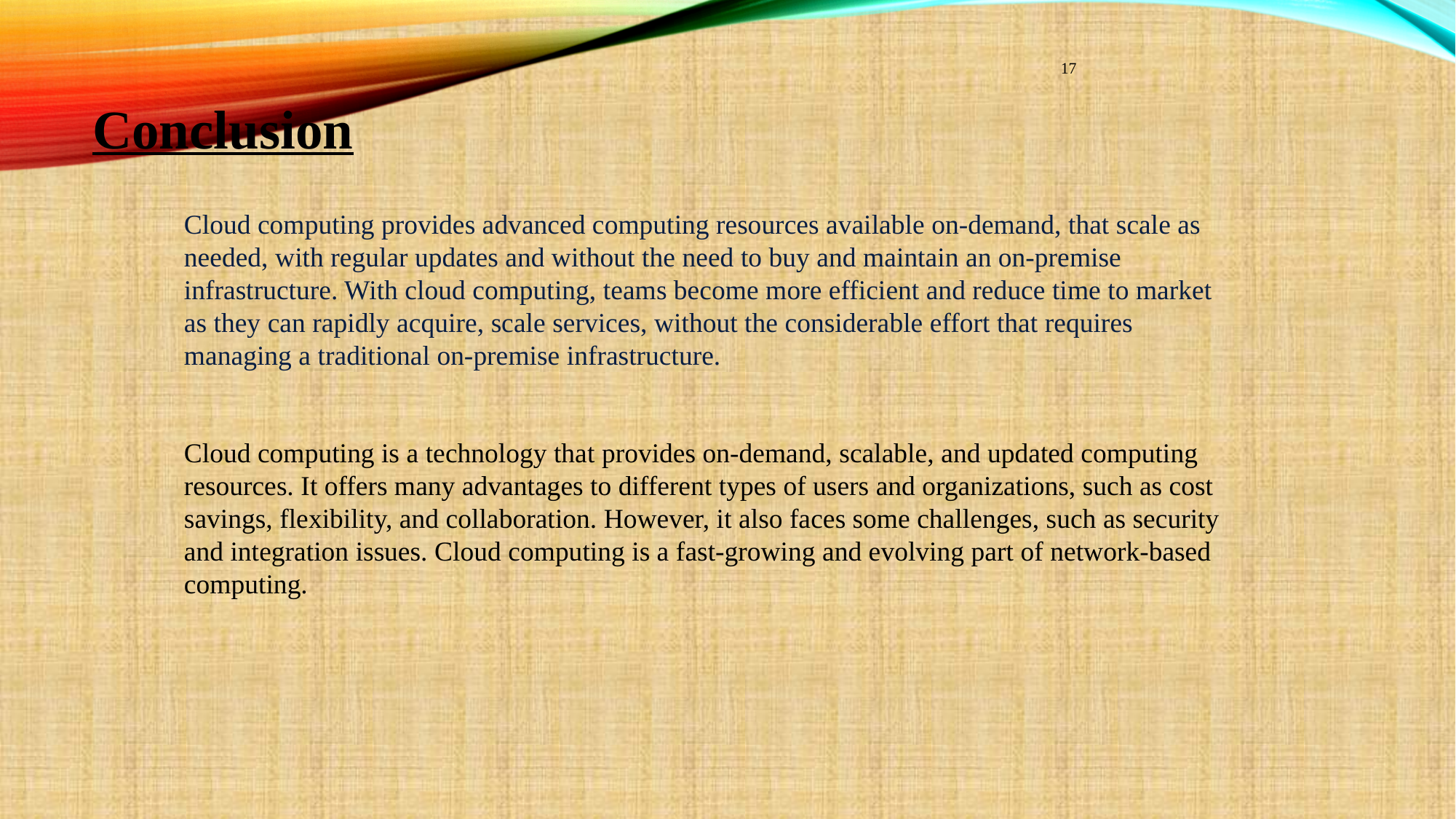

17
Conclusion
Cloud computing provides advanced computing resources available on-demand, that scale as needed, with regular updates and without the need to buy and maintain an on-premise infrastructure. With cloud computing, teams become more efficient and reduce time to market as they can rapidly acquire, scale services, without the considerable effort that requires managing a traditional on-premise infrastructure.
Cloud computing is a technology that provides on-demand, scalable, and updated computing resources. It offers many advantages to different types of users and organizations, such as cost savings, flexibility, and collaboration. However, it also faces some challenges, such as security and integration issues. Cloud computing is a fast-growing and evolving part of network-based computing.